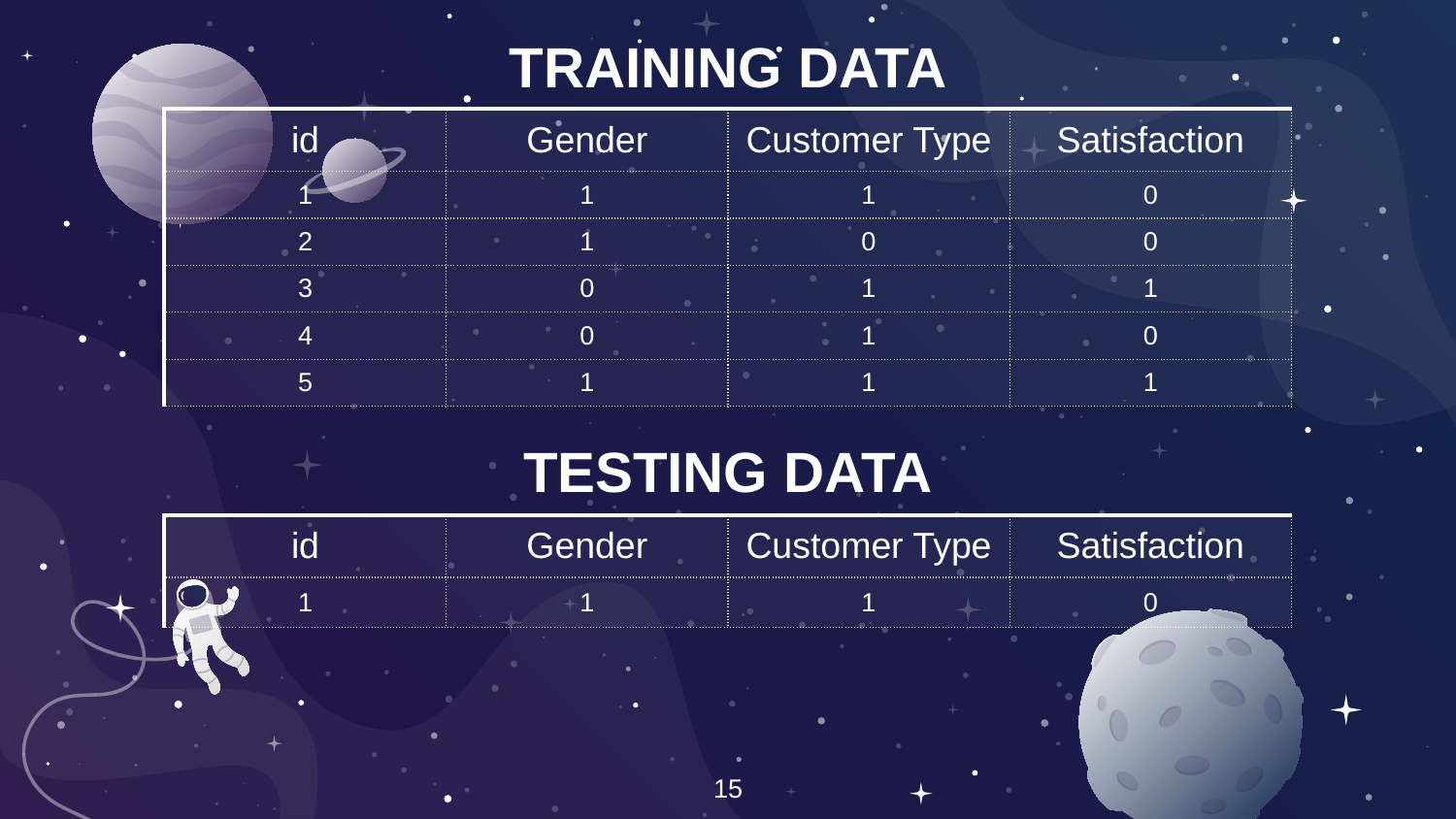

TRAINING DATA
| id | Gender | Customer Type | Satisfaction |
| --- | --- | --- | --- |
| 1 | 1 | 1 | 0 |
| 2 | 1 | 0 | 0 |
| 3 | 0 | 1 | 1 |
| 4 | 0 | 1 | 0 |
| 5 | 1 | 1 | 1 |
TESTING DATA
| id | Gender | Customer Type | Satisfaction |
| --- | --- | --- | --- |
| 1 | 1 | 1 | 0 |
15